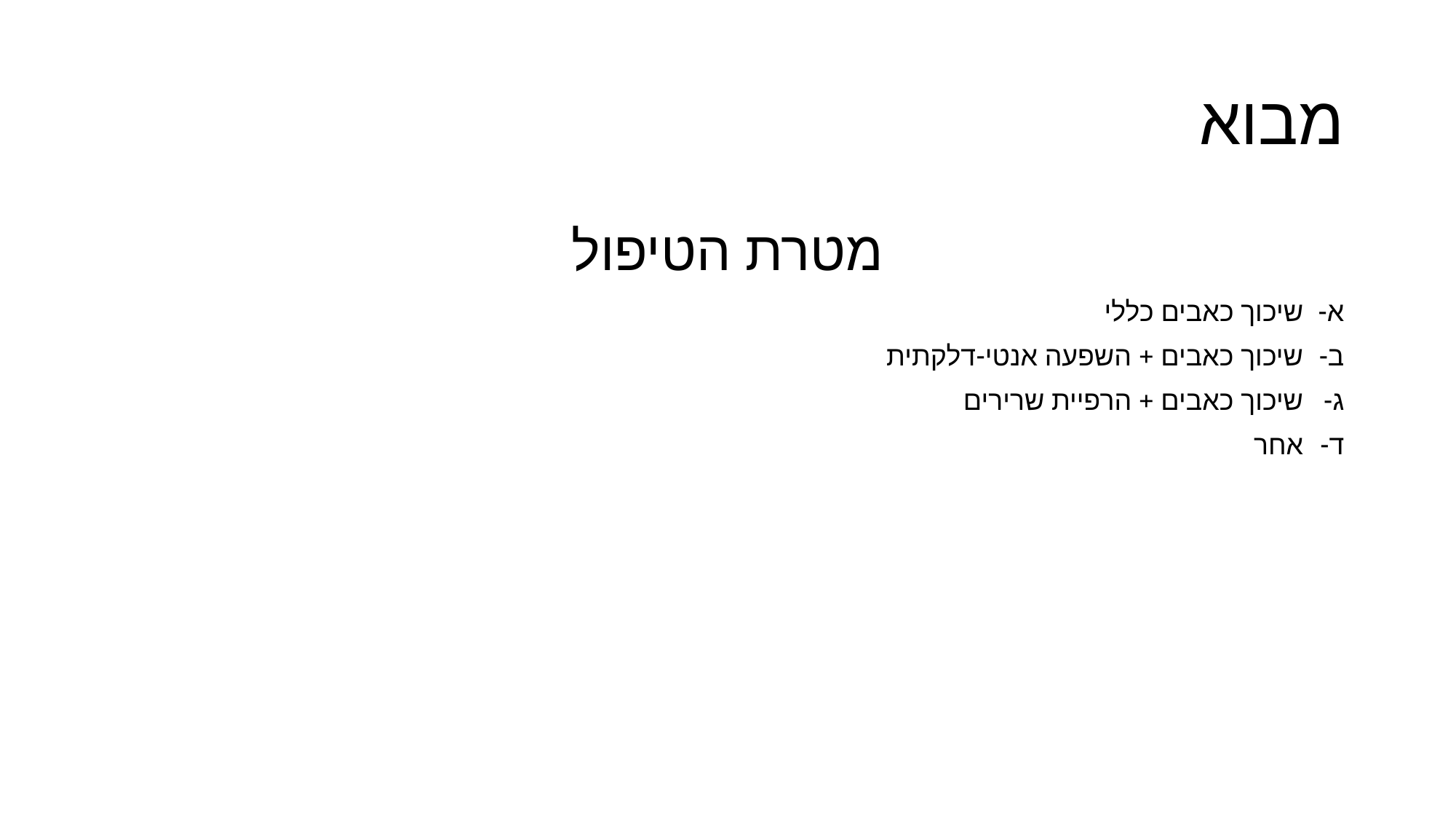

# מבוא
מטרת הטיפול
שיכוך כאבים כללי
שיכוך כאבים + השפעה אנטי-דלקתית
שיכוך כאבים + הרפיית שרירים
אחר